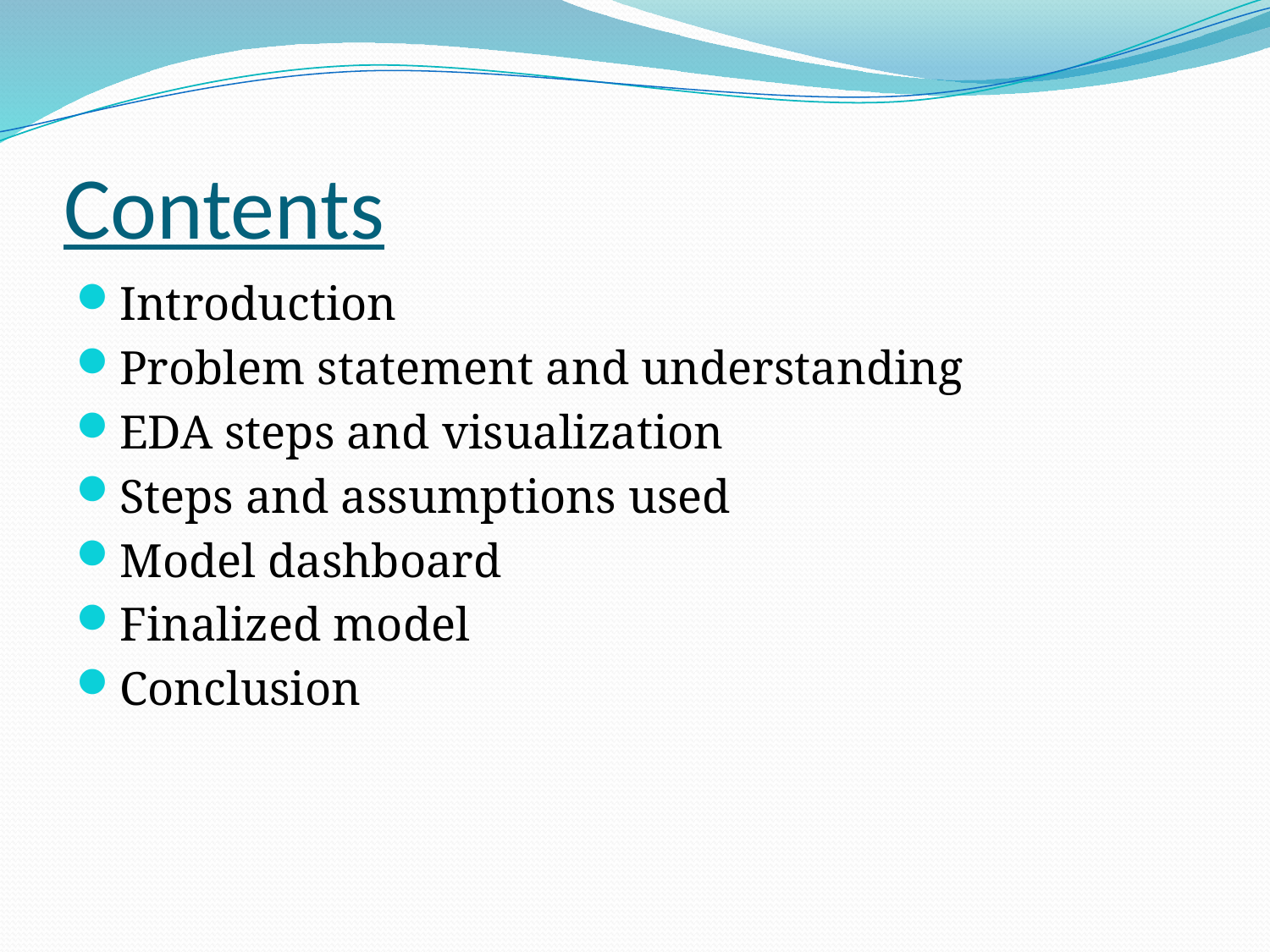

# Contents
Introduction
Problem statement and understanding
EDA steps and visualization
Steps and assumptions used
Model dashboard
Finalized model
Conclusion